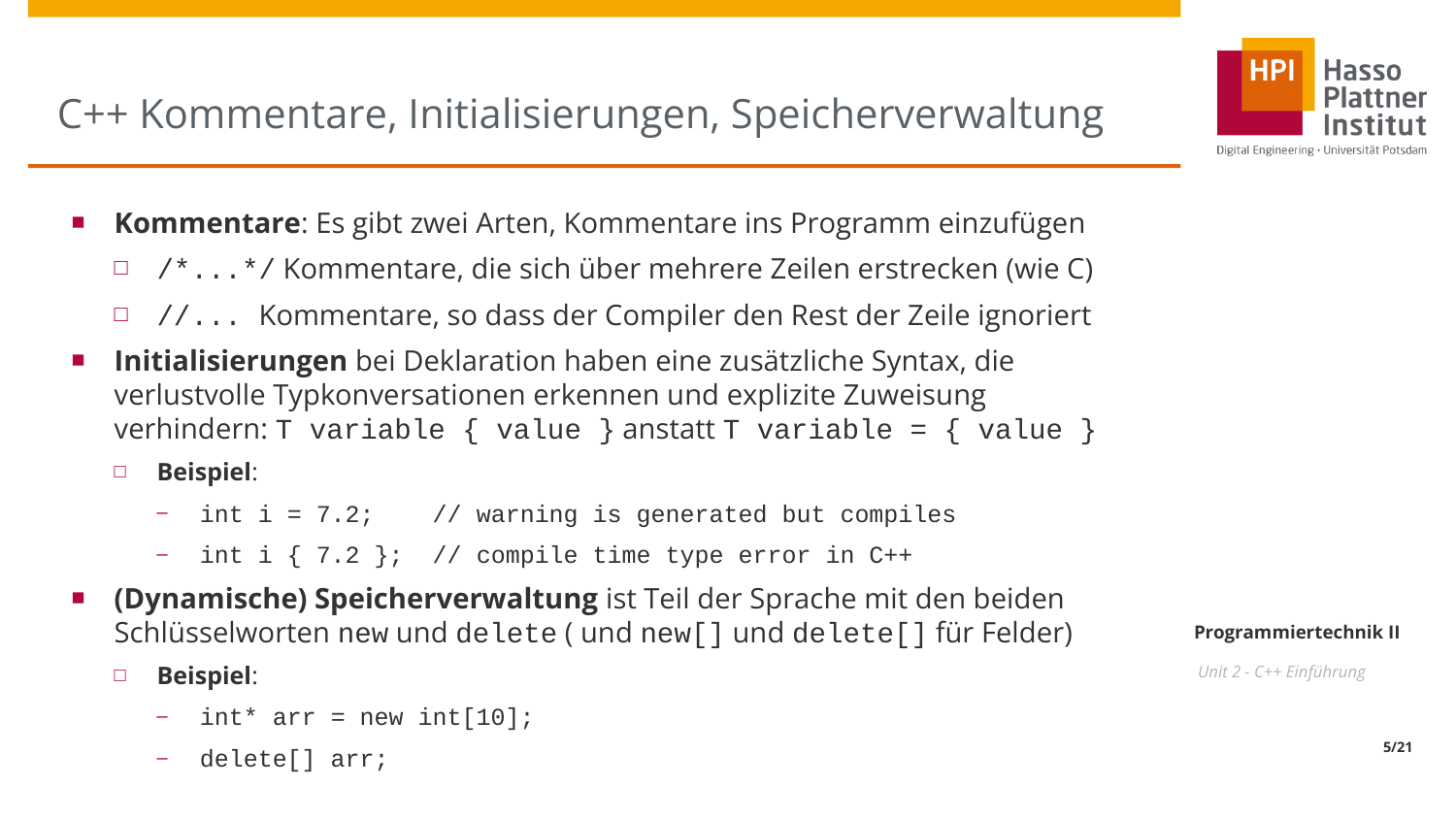

# C++ Kommentare, Initialisierungen, Speicherverwaltung
Kommentare: Es gibt zwei Arten, Kommentare ins Programm einzufügen
/*...*/ Kommentare, die sich über mehrere Zeilen erstrecken (wie C)
//... Kommentare, so dass der Compiler den Rest der Zeile ignoriert
Initialisierungen bei Deklaration haben eine zusätzliche Syntax, die verlustvolle Typkonversationen erkennen und explizite Zuweisung verhindern: T variable { value } anstatt T variable = { value }
Beispiel:
int i = 7.2;    // warning is generated but compiles
int i { 7.2 };  // compile time type error in C++
(Dynamische) Speicherverwaltung ist Teil der Sprache mit den beiden Schlüsselworten new und delete ( und new[] und delete[] für Felder)
Beispiel:
int* arr = new int[10];
delete[] arr;